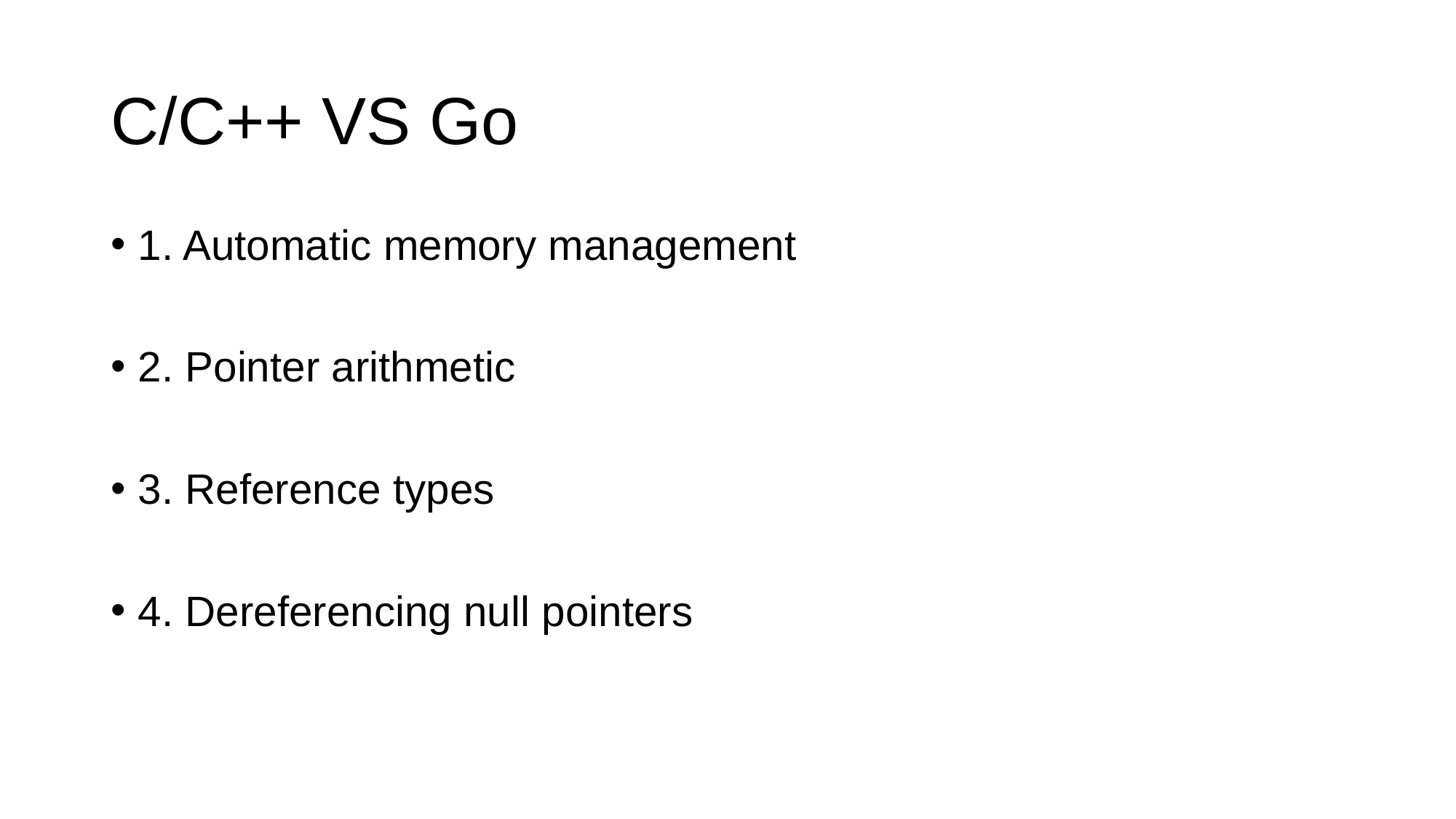

# C/C++ VS Go
1. Automatic memory management

2. Pointer arithmetic

3. Reference types

4. Dereferencing null pointers